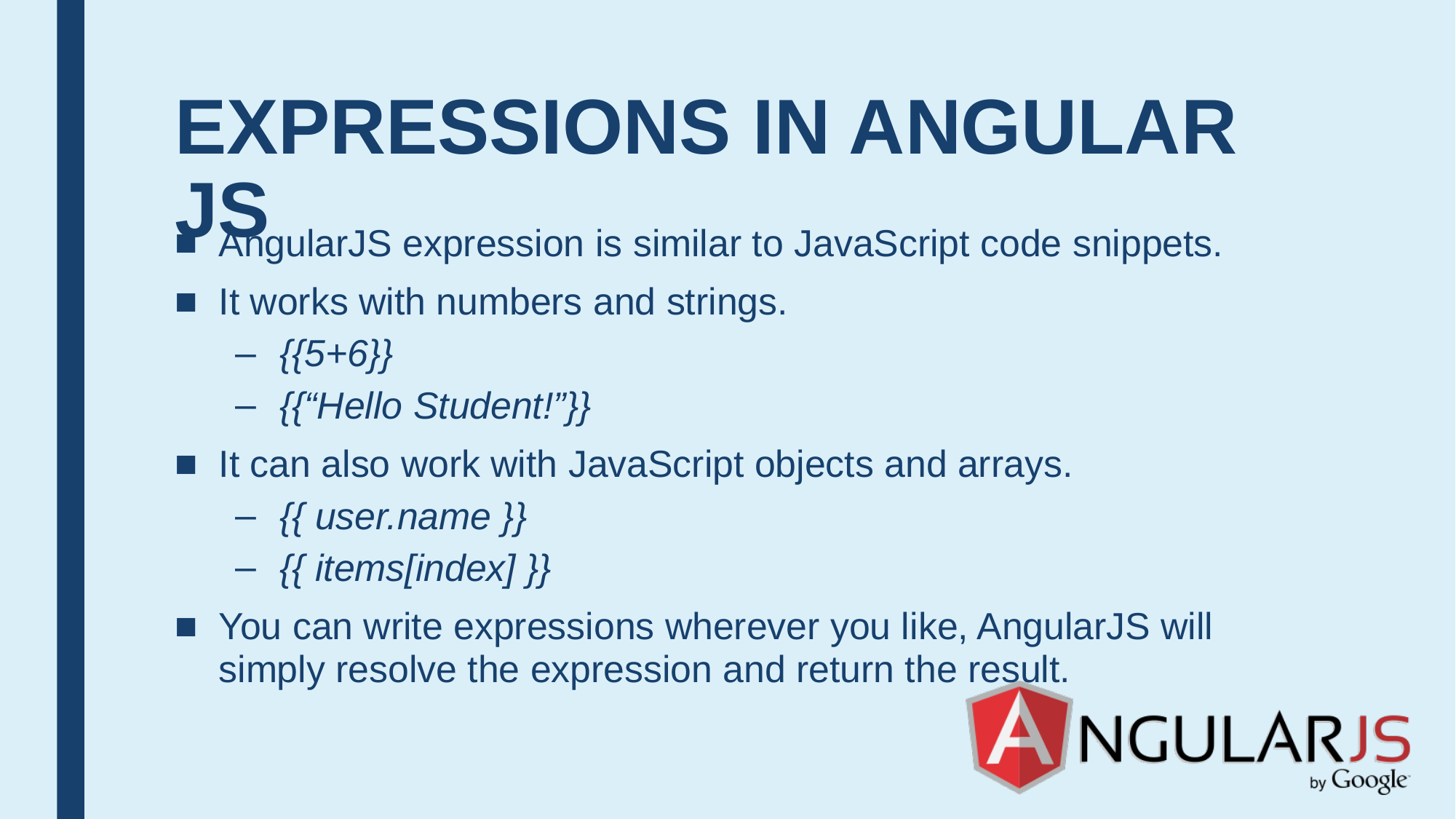

# EXPRESSIONS IN ANGULAR JS
AngularJS expression is similar to JavaScript code snippets.
It works with numbers and strings.
{{5+6}}
{{“Hello Student!”}}
It can also work with JavaScript objects and arrays.
{{ user.name }}
{{ items[index] }}
You can write expressions wherever you like, AngularJS will simply resolve the expression and return the result.